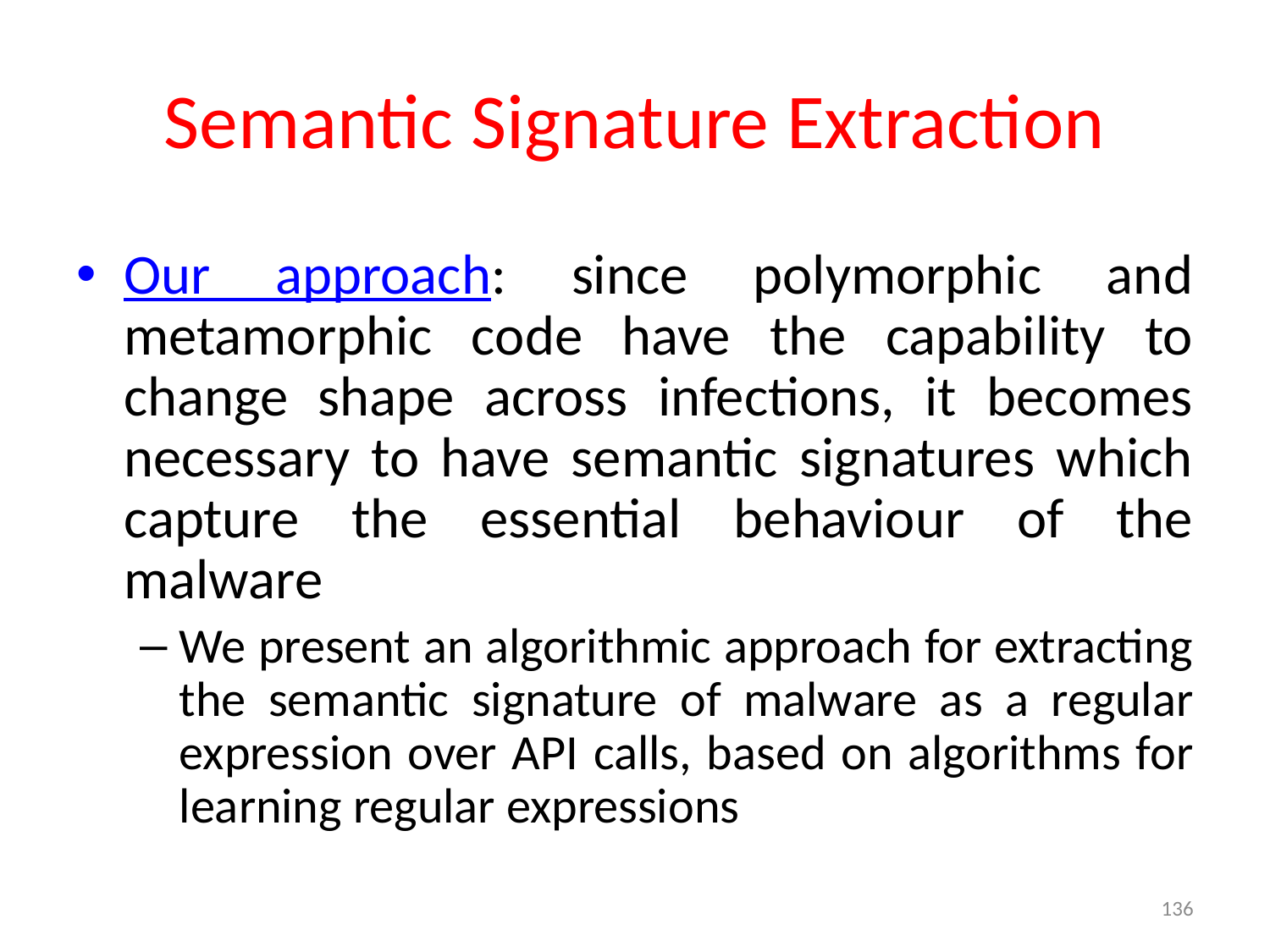

# Semantic Signature Extraction
Our approach: since polymorphic and metamorphic code have the capability to change shape across infections, it becomes necessary to have semantic signatures which capture the essential behaviour of the malware
We present an algorithmic approach for extracting the semantic signature of malware as a regular expression over API calls, based on algorithms for learning regular expressions
136